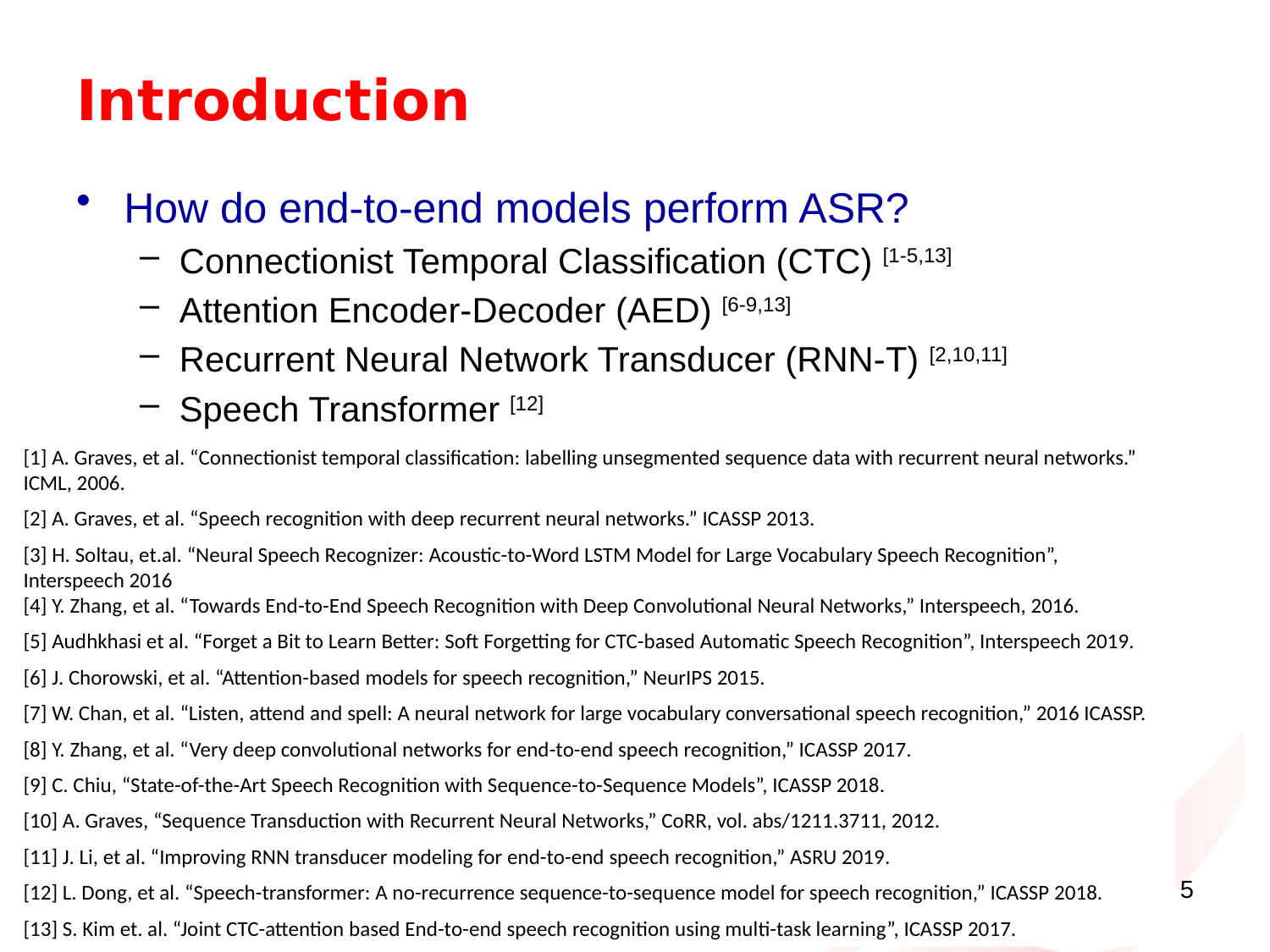

# Introduction
How do end-to-end models perform ASR?
Connectionist Temporal Classification (CTC) [1-5,13]
Attention Encoder-Decoder (AED) [6-9,13]
Recurrent Neural Network Transducer (RNN-T) [2,10,11]
Speech Transformer [12]

[1] A. Graves, et al. “Connectionist temporal classification: labelling unsegmented sequence data with recurrent neural networks.” ICML, 2006.
[2] A. Graves, et al. “Speech recognition with deep recurrent neural networks.” ICASSP 2013.
[3] H. Soltau, et.al. “Neural Speech Recognizer: Acoustic-to-Word LSTM Model for Large Vocabulary Speech Recognition”, Interspeech 2016
[4] Y. Zhang, et al. “Towards End-to-End Speech Recognition with Deep Convolutional Neural Networks,” Interspeech, 2016.
[5] Audhkhasi et al. “Forget a Bit to Learn Better: Soft Forgetting for CTC-based Automatic Speech Recognition”, Interspeech 2019.
[6] J. Chorowski, et al. “Attention-based models for speech recognition,” NeurIPS 2015.
[7] W. Chan, et al. “Listen, attend and spell: A neural network for large vocabulary conversational speech recognition,” 2016 ICASSP.
[8] Y. Zhang, et al. “Very deep convolutional networks for end-to-end speech recognition,” ICASSP 2017.
[9] C. Chiu, “State-of-the-Art Speech Recognition with Sequence-to-Sequence Models”, ICASSP 2018.
[10] A. Graves, “Sequence Transduction with Recurrent Neural Networks,” CoRR, vol. abs/1211.3711, 2012.
[11] J. Li, et al. “Improving RNN transducer modeling for end-to-end speech recognition,” ASRU 2019.
[12] L. Dong, et al. “Speech-transformer: A no-recurrence sequence-to-sequence model for speech recognition,” ICASSP 2018.
[13] S. Kim et. al. “Joint CTC-attention based End-to-end speech recognition using multi-task learning”, ICASSP 2017.
5